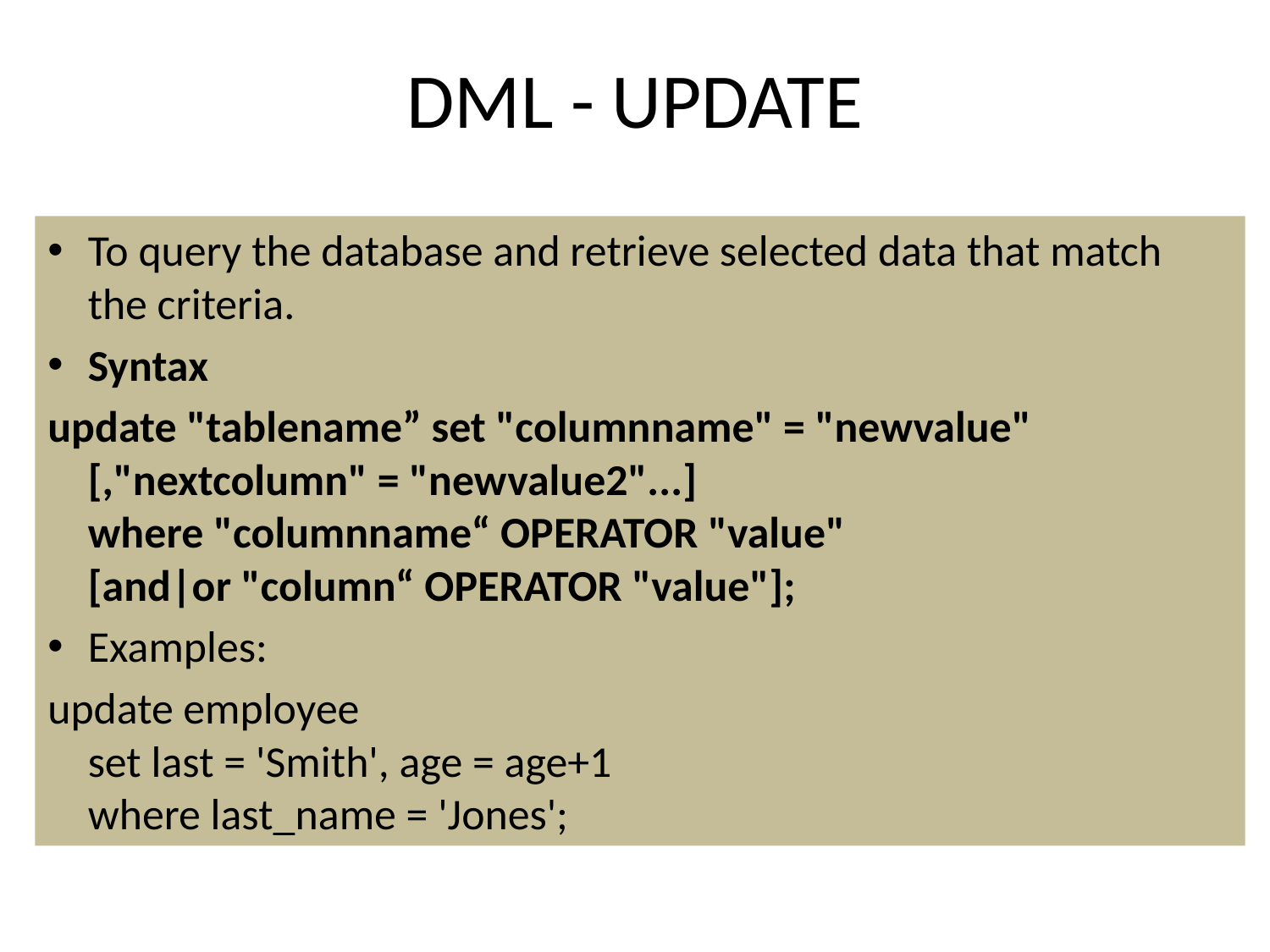

# DML - UPDATE
To query the database and retrieve selected data that match the criteria.
Syntax
update "tablename” set "columnname" = "newvalue"
[,"nextcolumn" = "newvalue2"...]
where "columnname“ OPERATOR "value"
[and|or "column“ OPERATOR "value"];
Examples:
update employee
set last = 'Smith', age = age+1
where last_name = 'Jones';